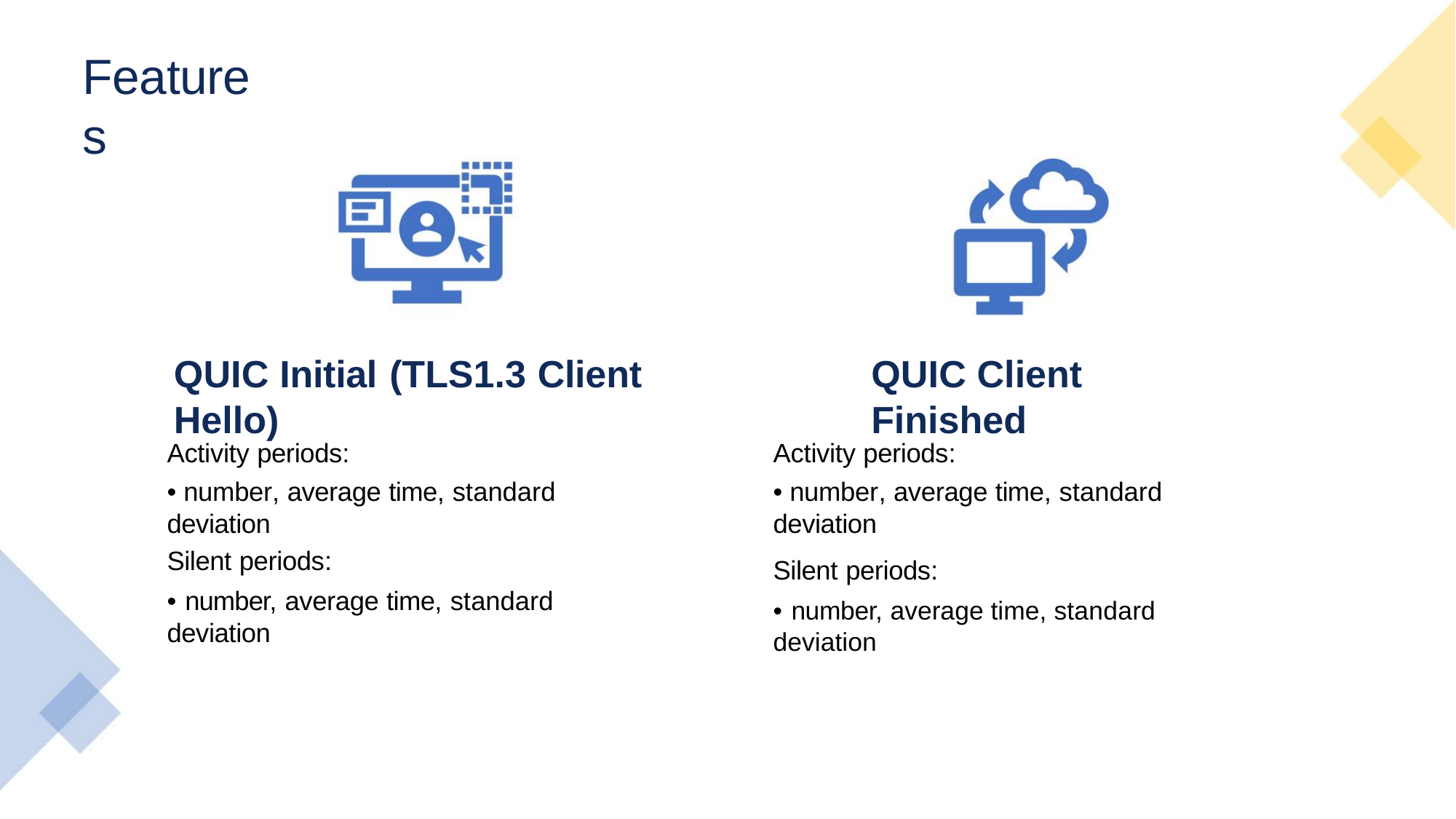

Features
QUIC Initial (TLS1.3 Client Hello)
QUIC Client Finished
Activity periods:
Activity periods:
• number, average time, standard deviation
• number, average time, standard deviation
Silent periods:
Silent periods:
• number, average time, standard deviation
• number, average time, standard deviation